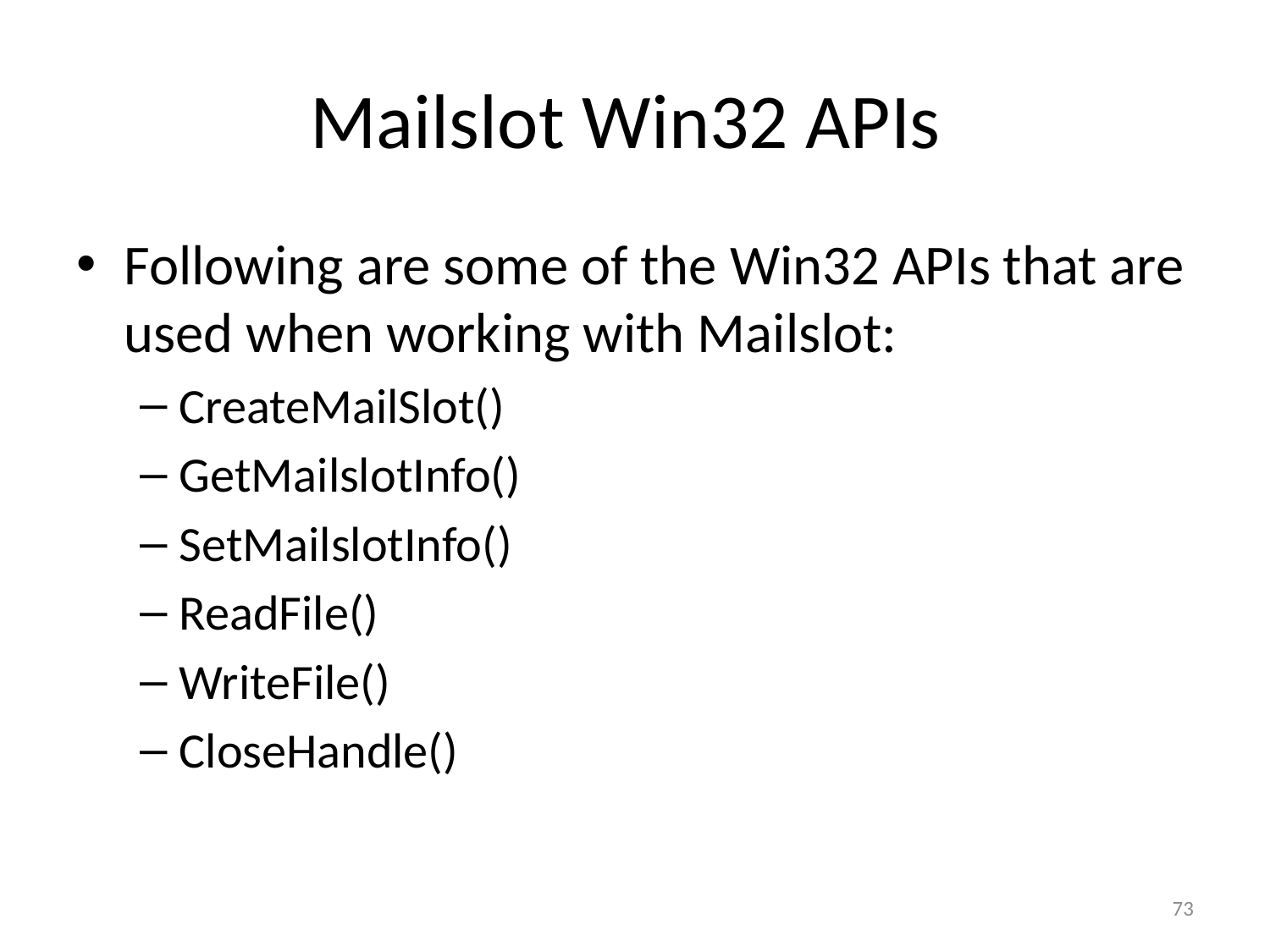

# Mailslot Win32 APIs
Following are some of the Win32 APIs that are used when working with Mailslot:
CreateMailSlot()
GetMailslotInfo()
SetMailslotInfo()
ReadFile()
WriteFile()
CloseHandle()

73